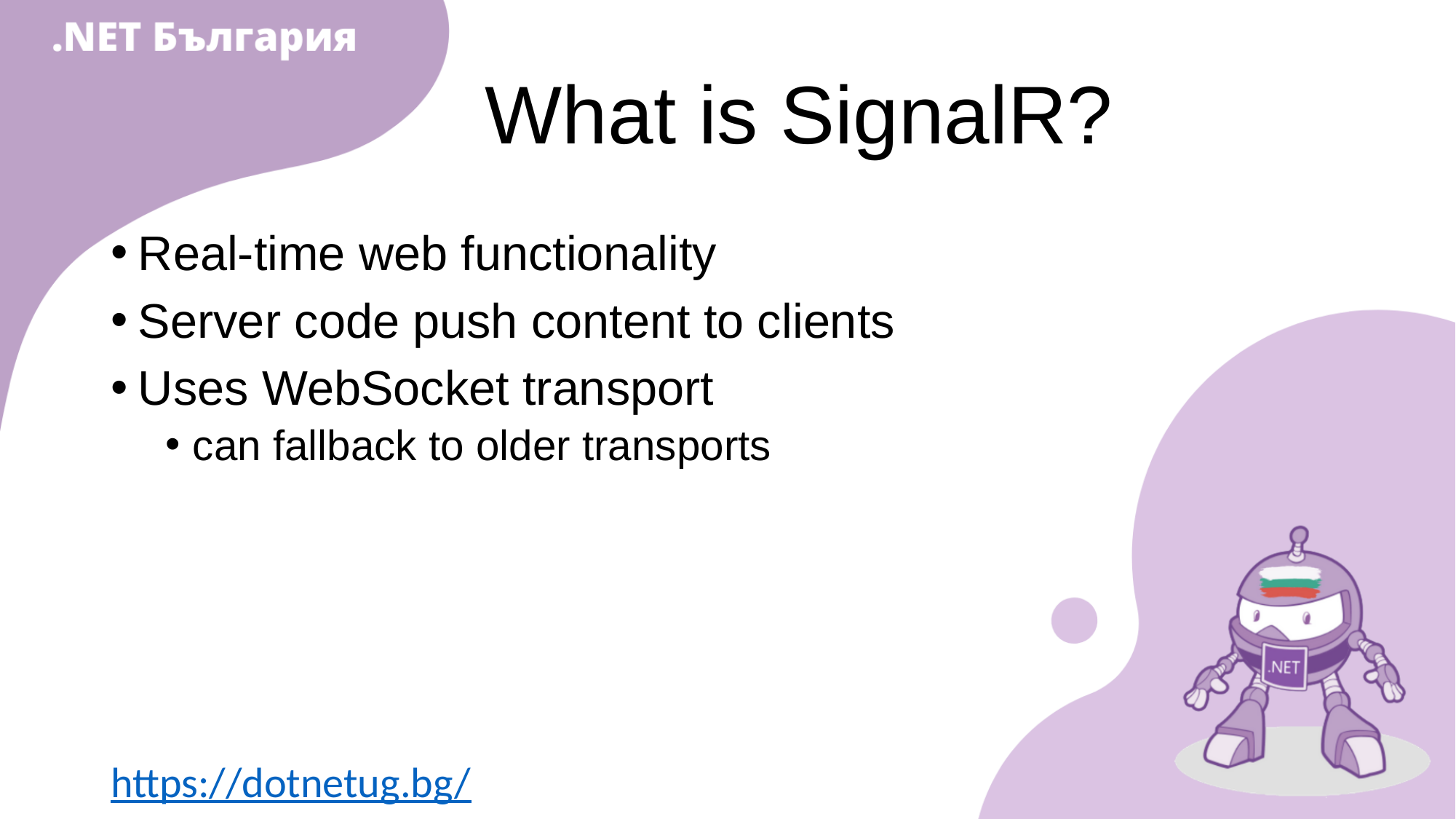

# What is SignalR?
Real-time web functionality
Server code push content to clients
Uses WebSocket transport
can fallback to older transports